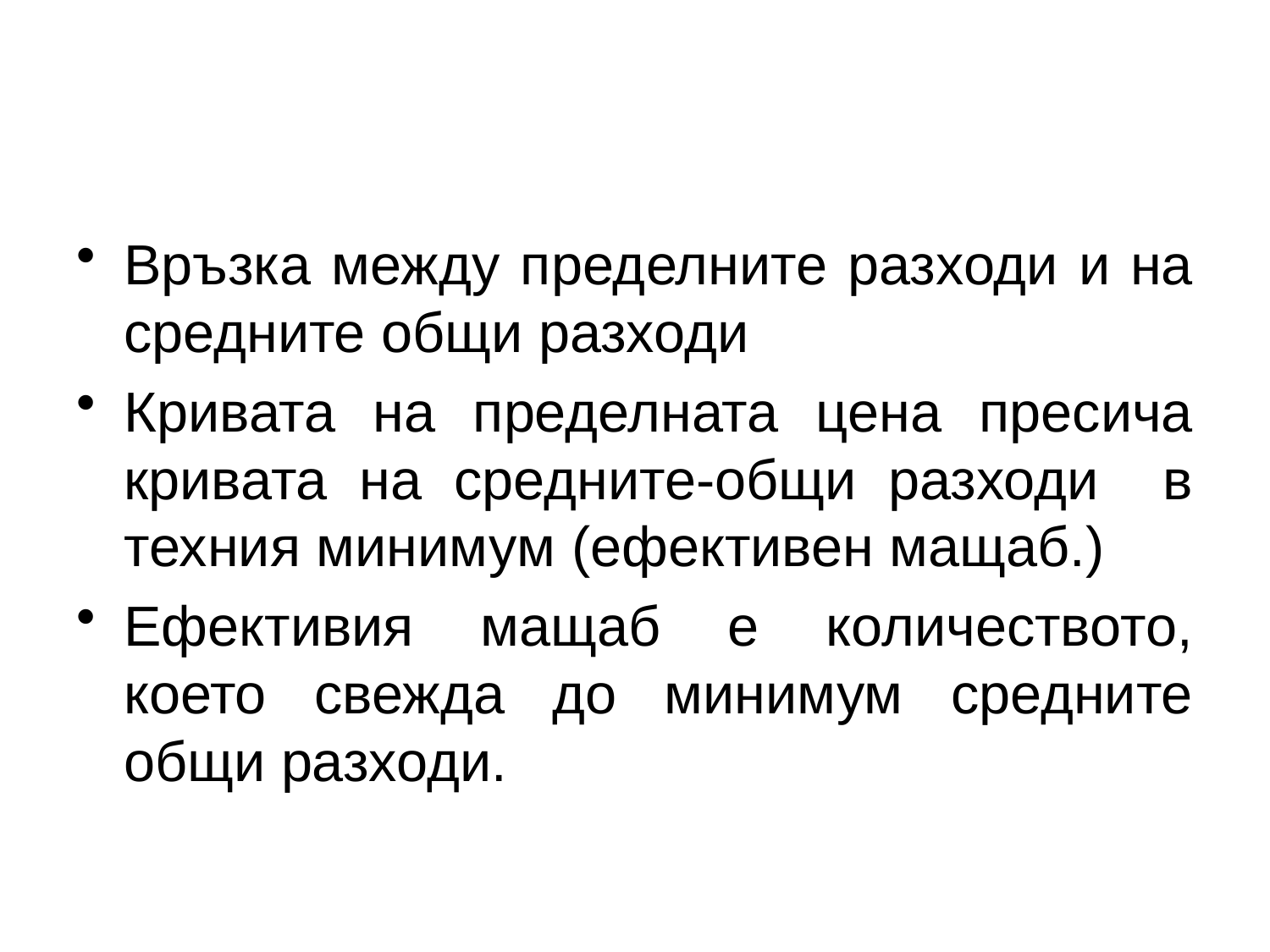

#
Връзка между пределните разходи и на средните общи разходи
Кривата на пределната цена пресича кривата на средните-общи разходи  в техния минимум (ефективен мащаб.)
Ефективия мащаб е количеството, което свежда до минимум средните общи разходи.